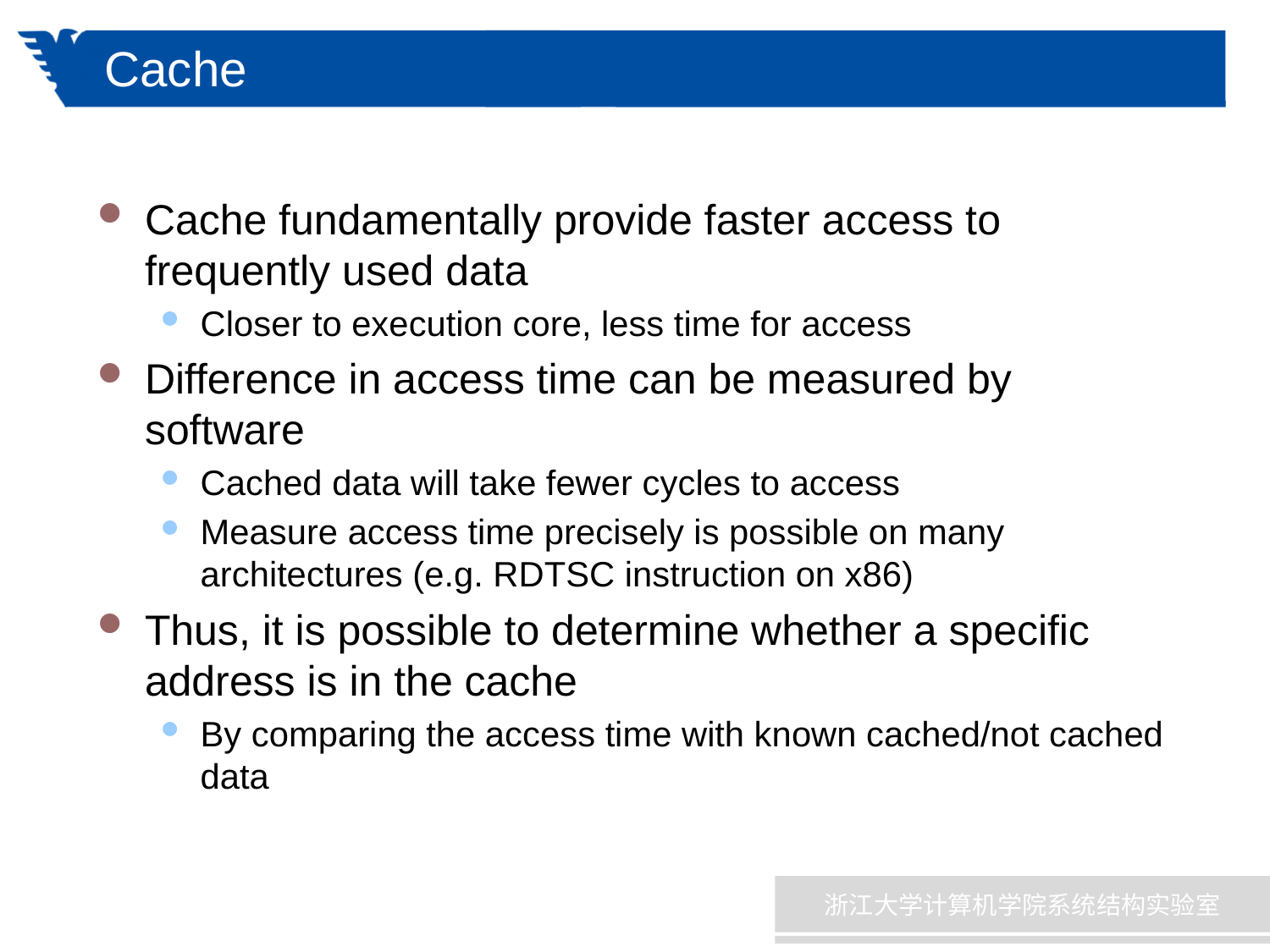

# Cache
Cache fundamentally provide faster access to frequently used data
Closer to execution core, less time for access
Difference in access time can be measured by software
Cached data will take fewer cycles to access
Measure access time precisely is possible on many architectures (e.g. RDTSC instruction on x86)
Thus, it is possible to determine whether a specific address is in the cache
By comparing the access time with known cached/not cached data